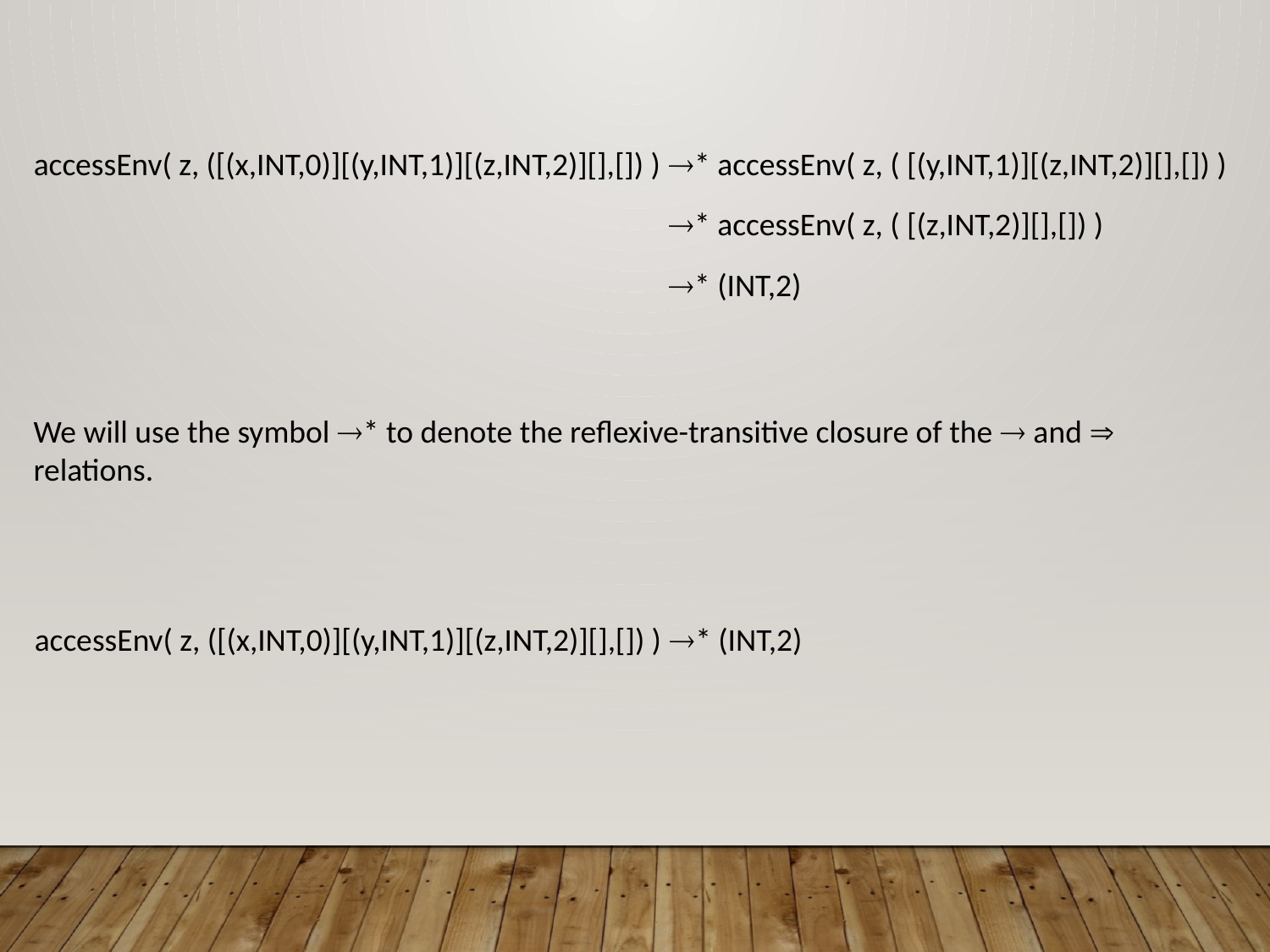

accessEnv( z, ([(x,INT,0)][(y,INT,1)][(z,INT,2)][],[]) )
→* accessEnv( z, ( [(y,INT,1)][(z,INT,2)][],[]) )
→* accessEnv( z, ( [(z,INT,2)][],[]) )
→* (INT,2)
We will use the symbol →* to denote the reflexive-transitive closure of the → and ⇒ relations.
accessEnv( z, ([(x,INT,0)][(y,INT,1)][(z,INT,2)][],[]) )
→* (INT,2)